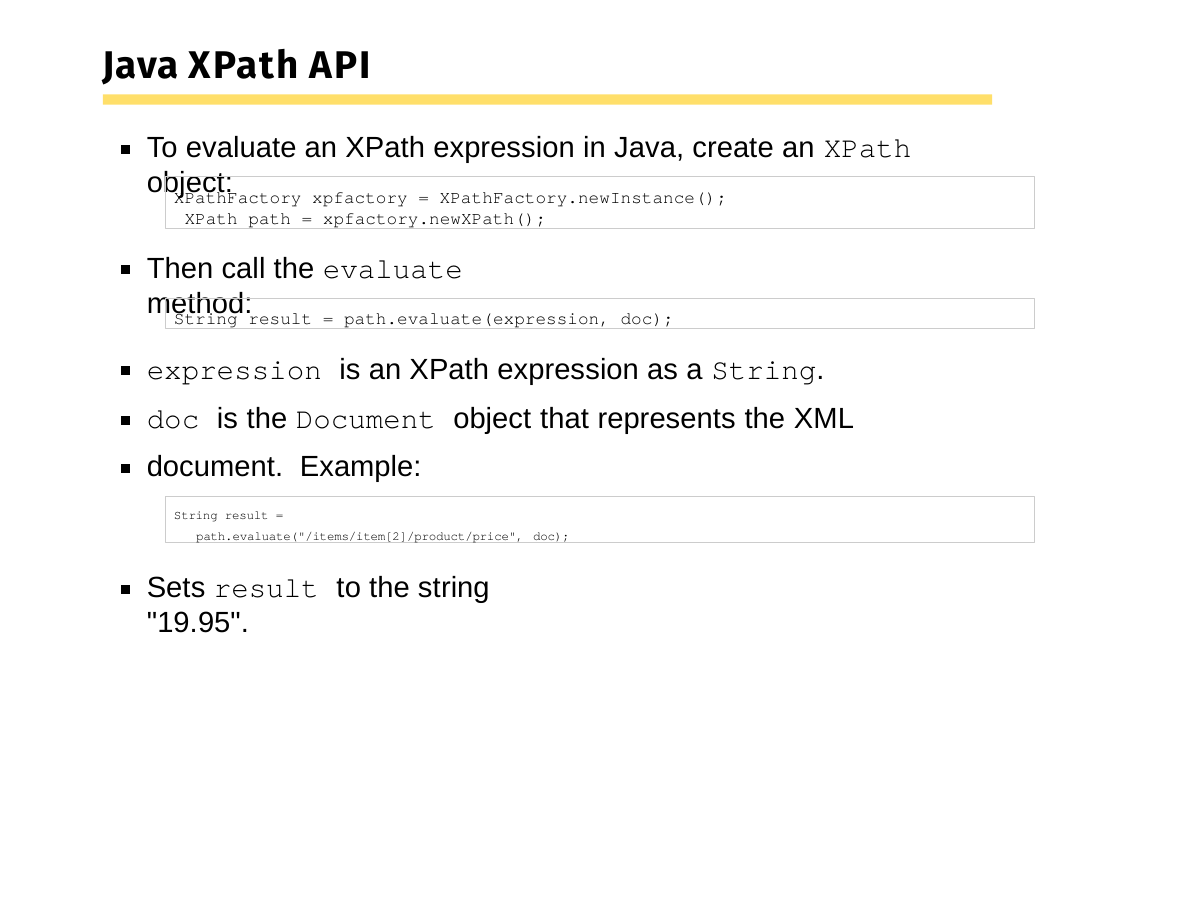

# Java XPath API
To evaluate an XPath expression in Java, create an XPath object:

XPathFactory xpfactory = XPathFactory.newInstance();  XPath path = xpfactory.newXPath();
Then call the evaluate method:

String result = path.evaluate(expression, doc);
expression is an XPath expression as a String.
doc is the Document object that represents the XML document.  Example:

String result =  path.evaluate("/items/item[2]/product/price", doc);
Sets result to the string "19.95".